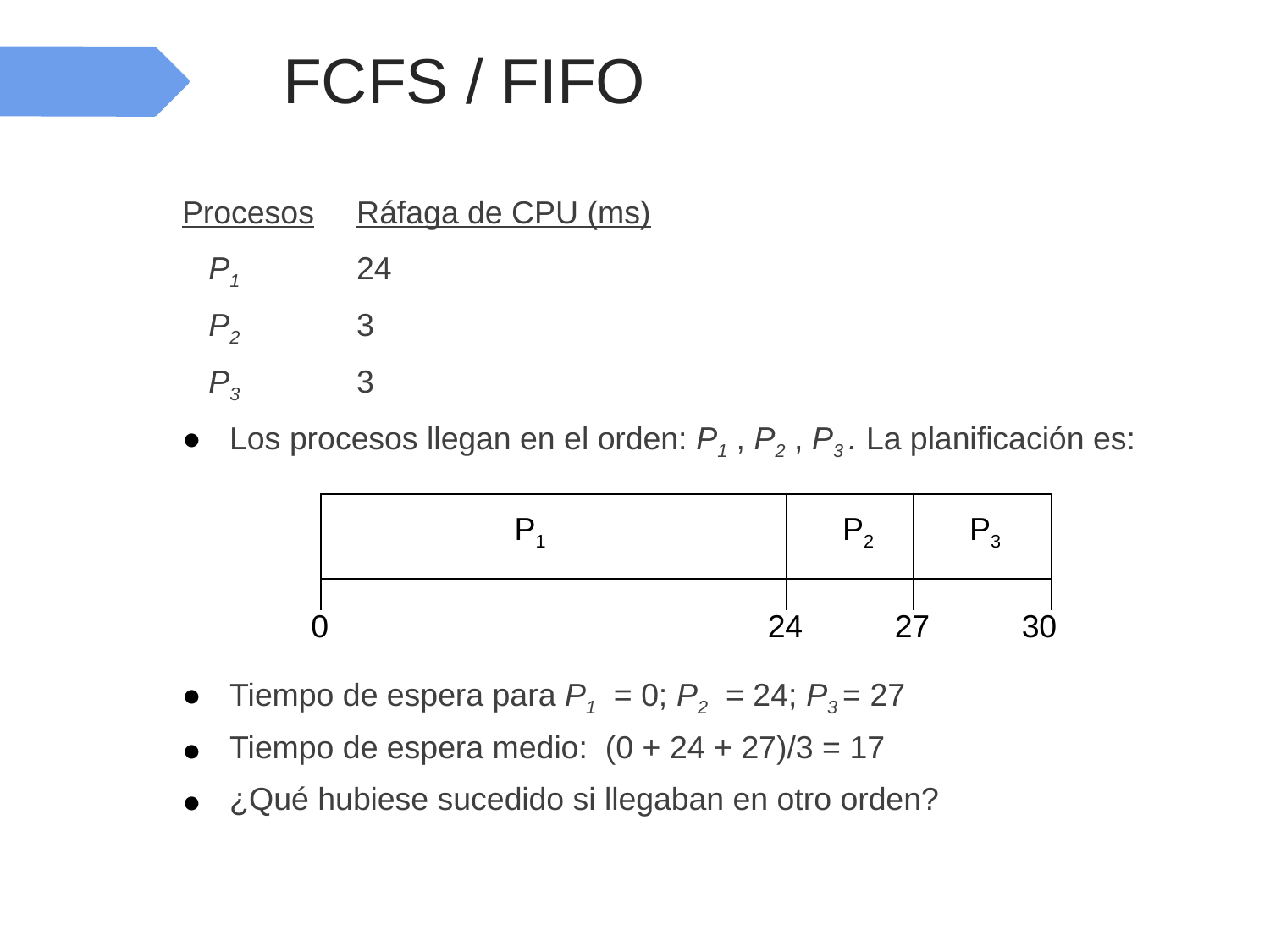

# FCFS / FIFO
Procesos	Ráfaga de CPU (ms)
   P1	24
   P2	3
   P3	3
Los procesos llegan en el orden: P1 , P2 , P3 . La planificación es:

Tiempo de espera para P1  = 0; P2  = 24; P3 = 27
Tiempo de espera medio:  (0 + 24 + 27)/3 = 17
¿Qué hubiese sucedido si llegaban en otro orden?

P1
P2
P3
0
24
27
30